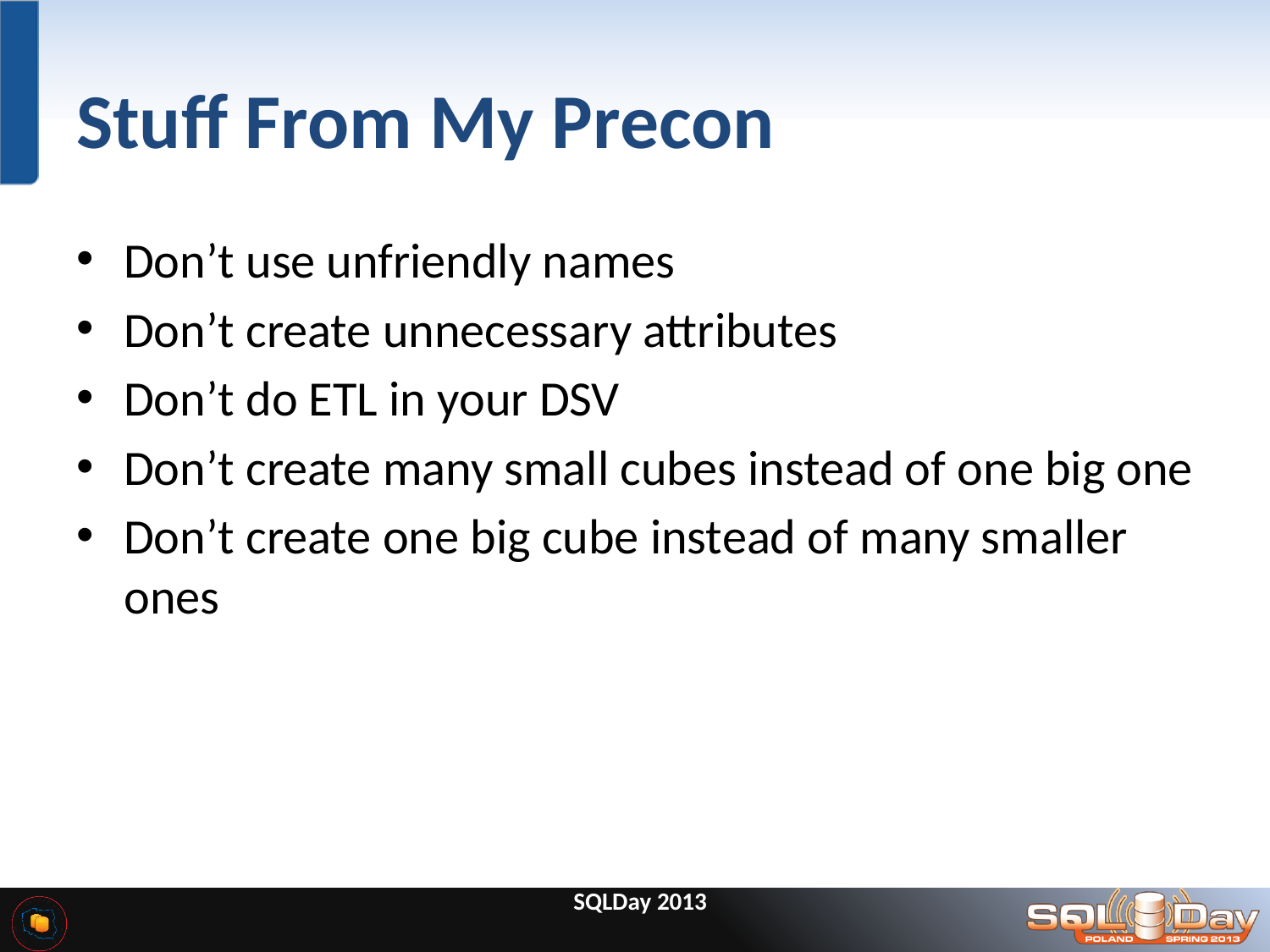

# Stuff From My Precon
Don’t use unfriendly names
Don’t create unnecessary attributes
Don’t do ETL in your DSV
Don’t create many small cubes instead of one big one
Don’t create one big cube instead of many smaller ones
SQLDay 2013